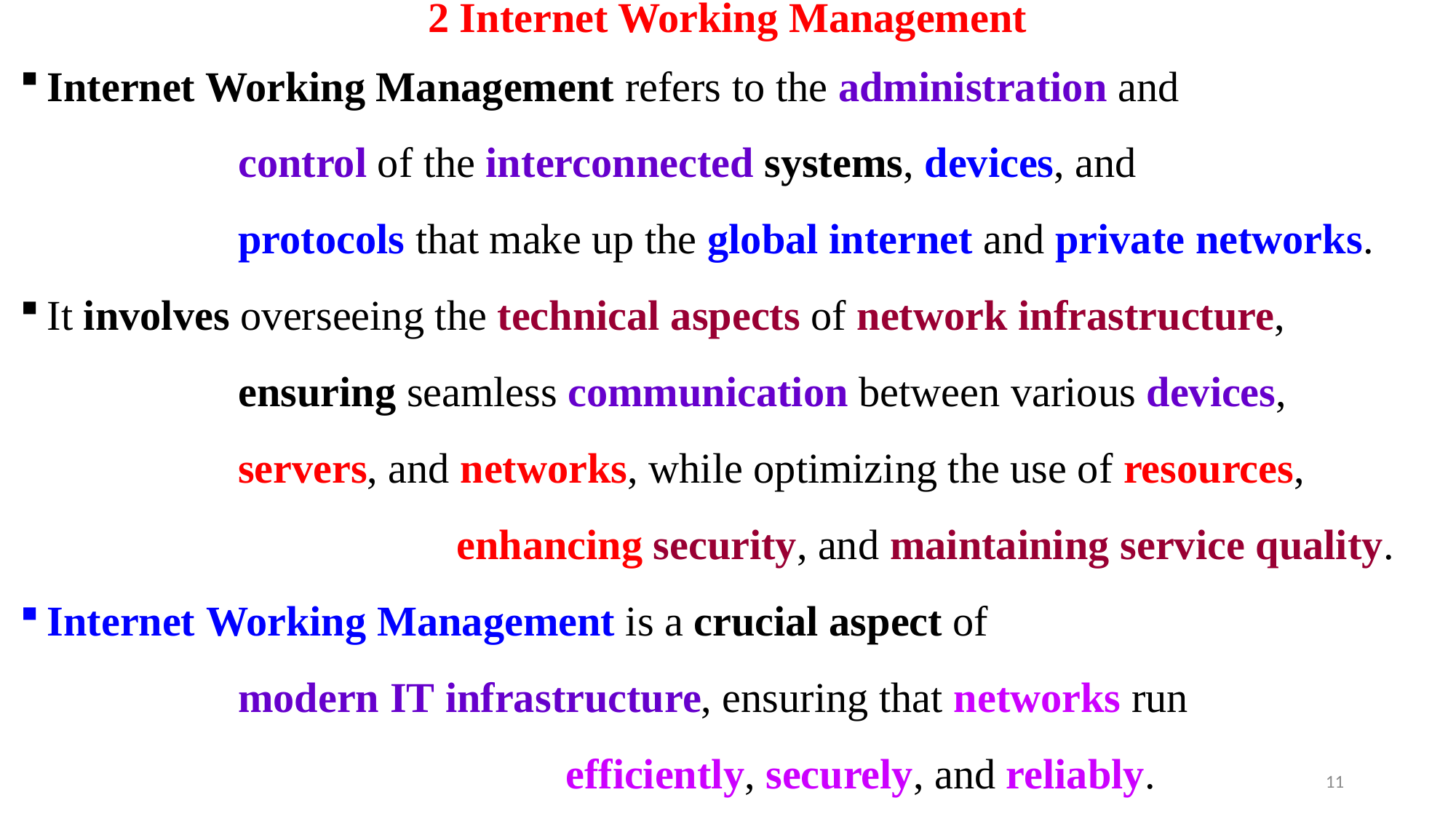

# 2 Internet Working Management
Internet Working Management refers to the administration and
		control of the interconnected systems, devices, and
		protocols that make up the global internet and private networks.
It involves overseeing the technical aspects of network infrastructure,
		ensuring seamless communication between various devices,
		servers, and networks, while optimizing the use of resources,
				enhancing security, and maintaining service quality.
Internet Working Management is a crucial aspect of
		modern IT infrastructure, ensuring that networks run
					efficiently, securely, and reliably.

11